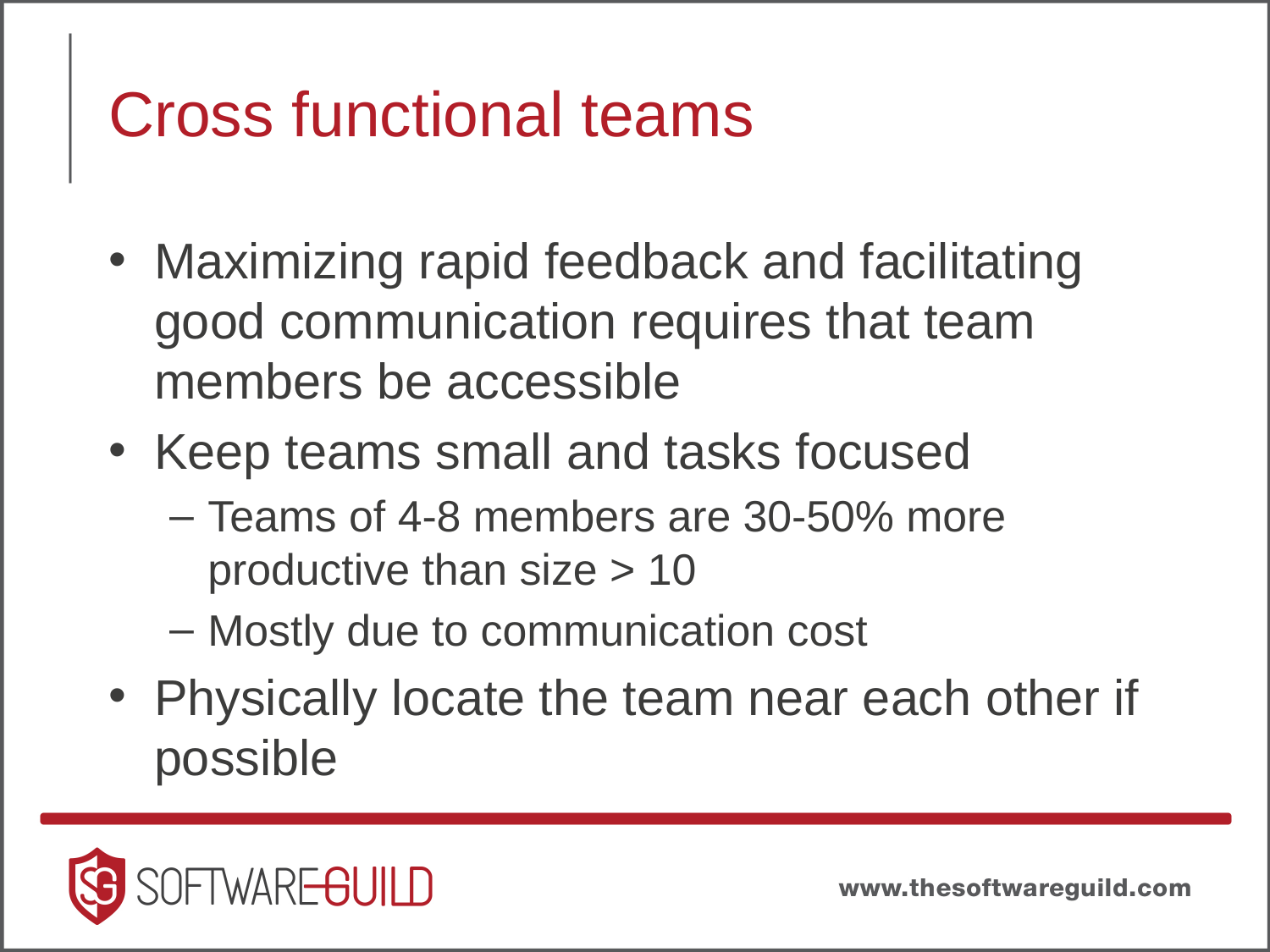

# Cross functional teams
Maximizing rapid feedback and facilitating good communication requires that team members be accessible
Keep teams small and tasks focused
Teams of 4-8 members are 30-50% more productive than size > 10
Mostly due to communication cost
Physically locate the team near each other if possible